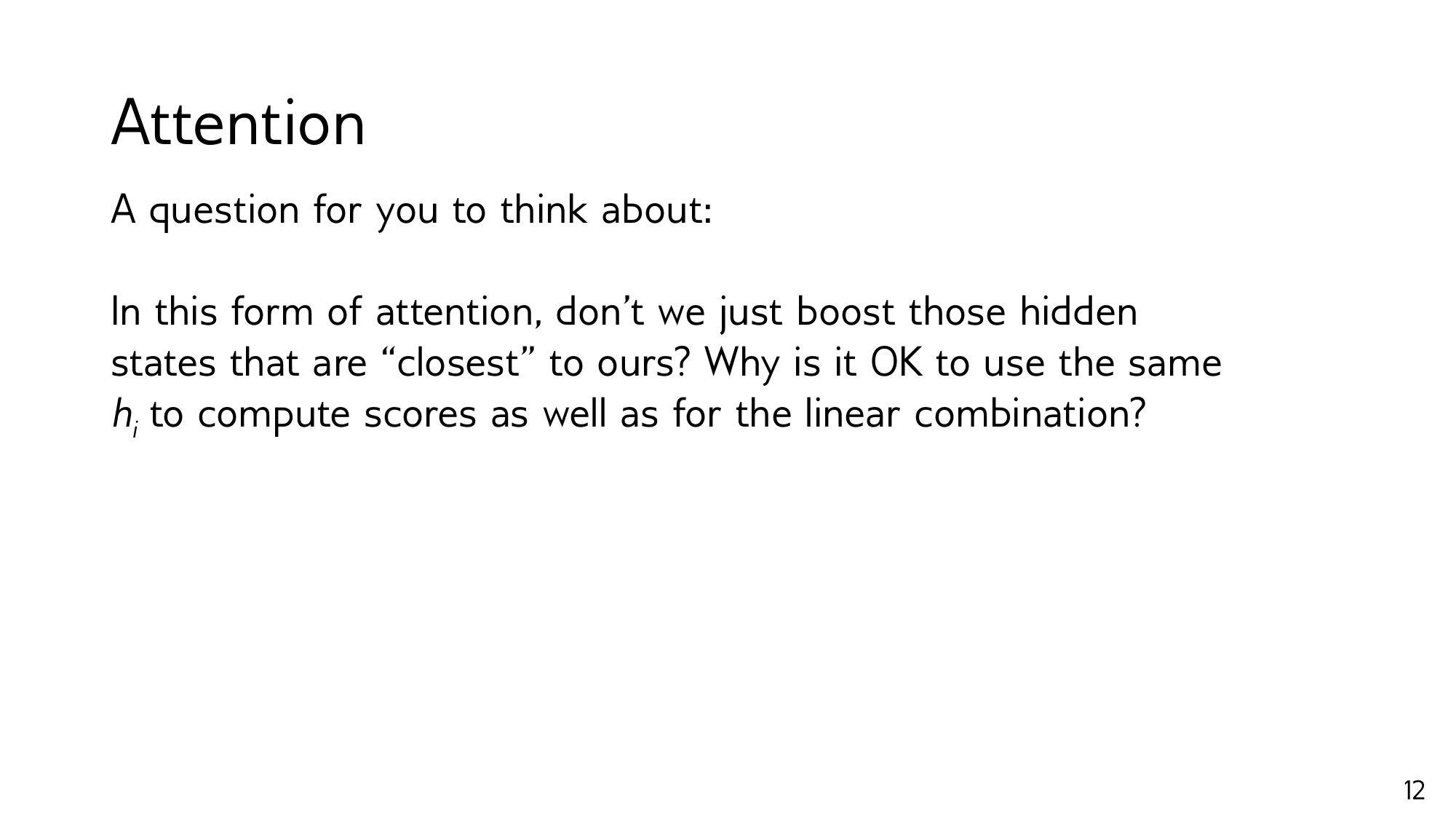

# Attention
A question for you to think about:
In this form of attention, don’t we just boost those hidden states that are “closest” to ours? Why is it OK to use the same hi to compute scores as well as for the linear combination?
12